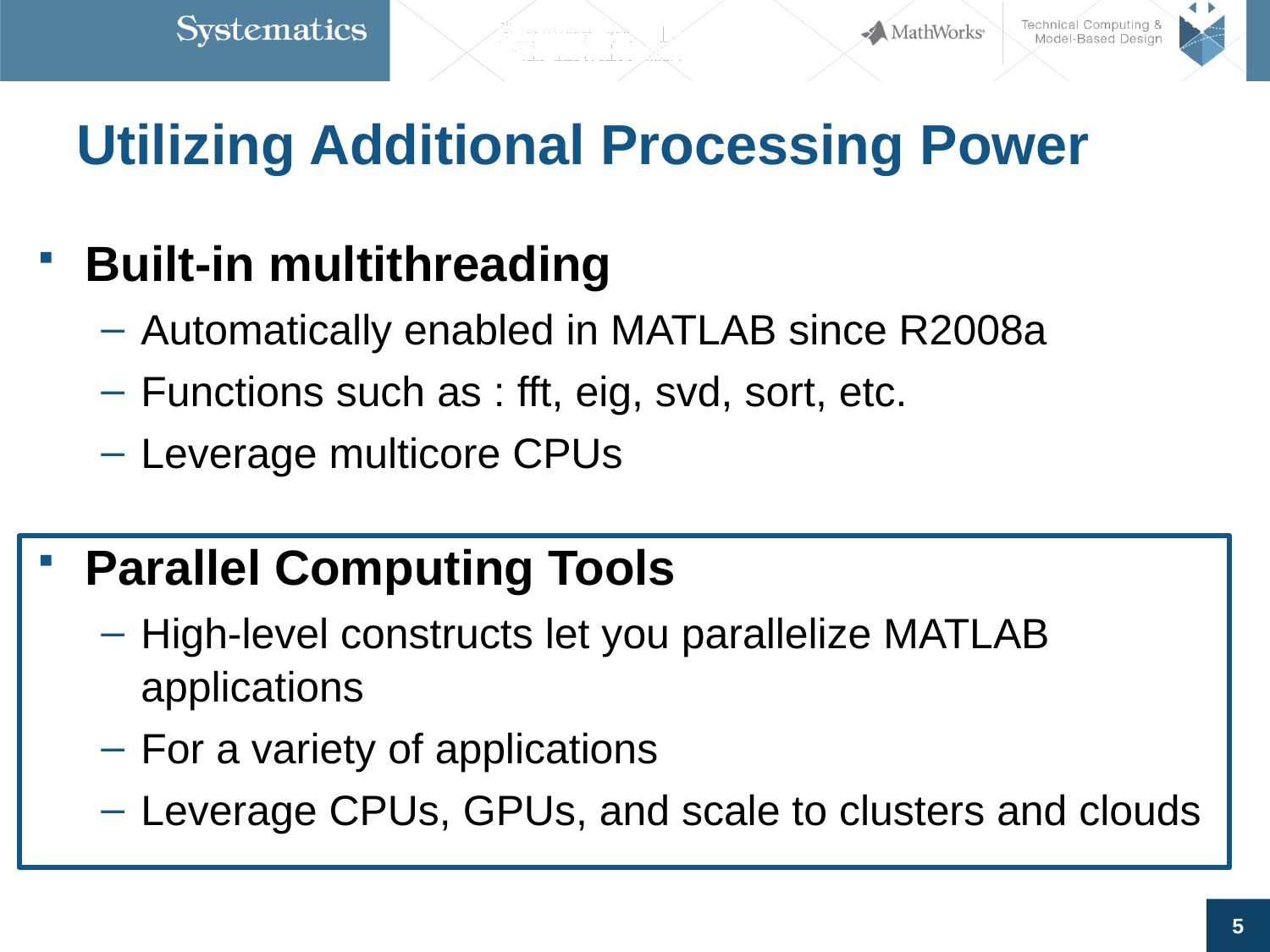

# Utilizing Additional Processing Power
Built-in multithreading
Automatically enabled in MATLAB since R2008a
Functions such as : fft, eig, svd, sort, etc.
Leverage multicore CPUs

Parallel Computing Tools
High-level constructs let you parallelize MATLAB applications
For a variety of applications
Leverage CPUs, GPUs, and scale to clusters and clouds